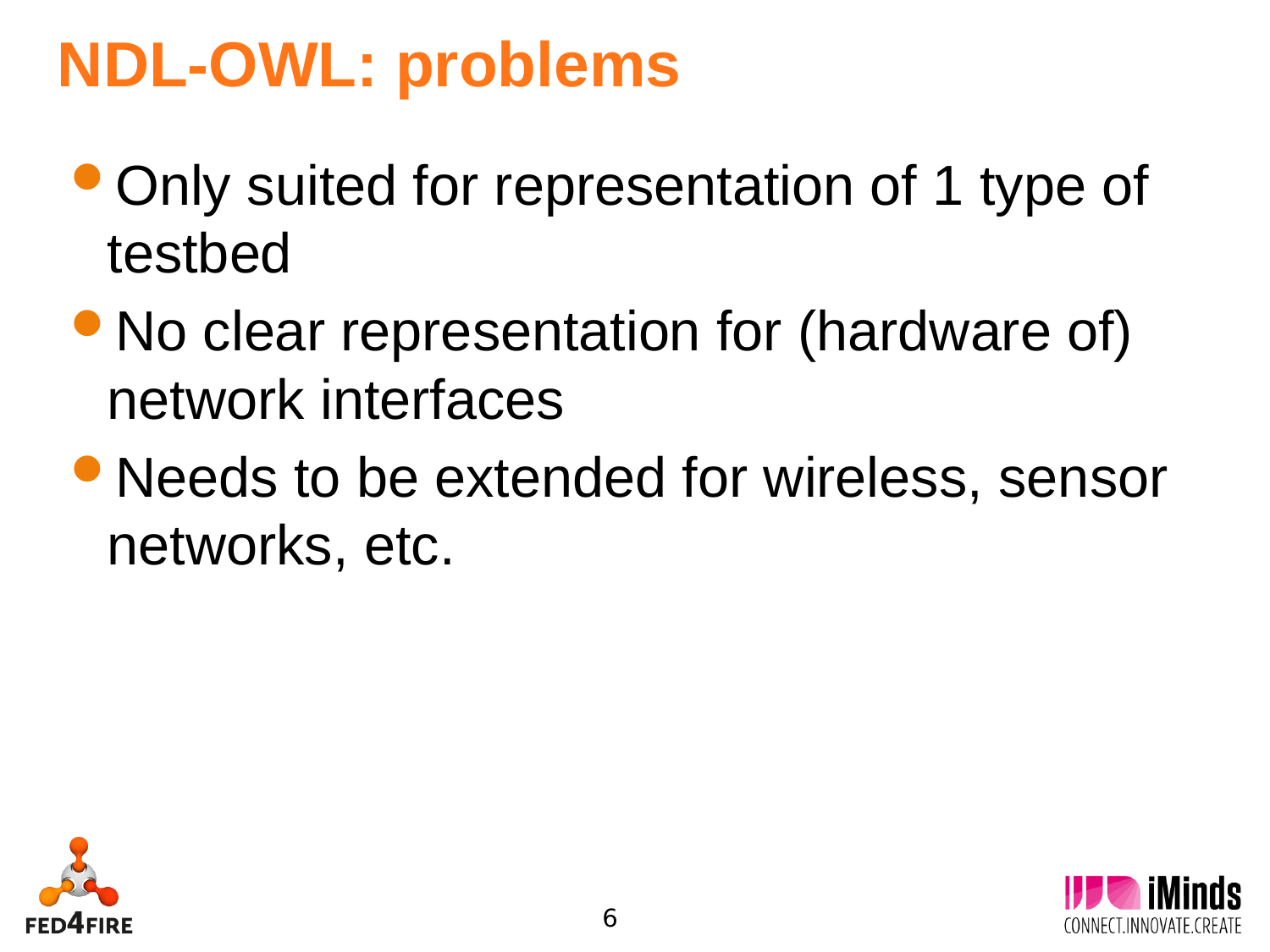

# NDL-OWL: problems
Only suited for representation of 1 type of testbed
No clear representation for (hardware of) network interfaces
Needs to be extended for wireless, sensor networks, etc.